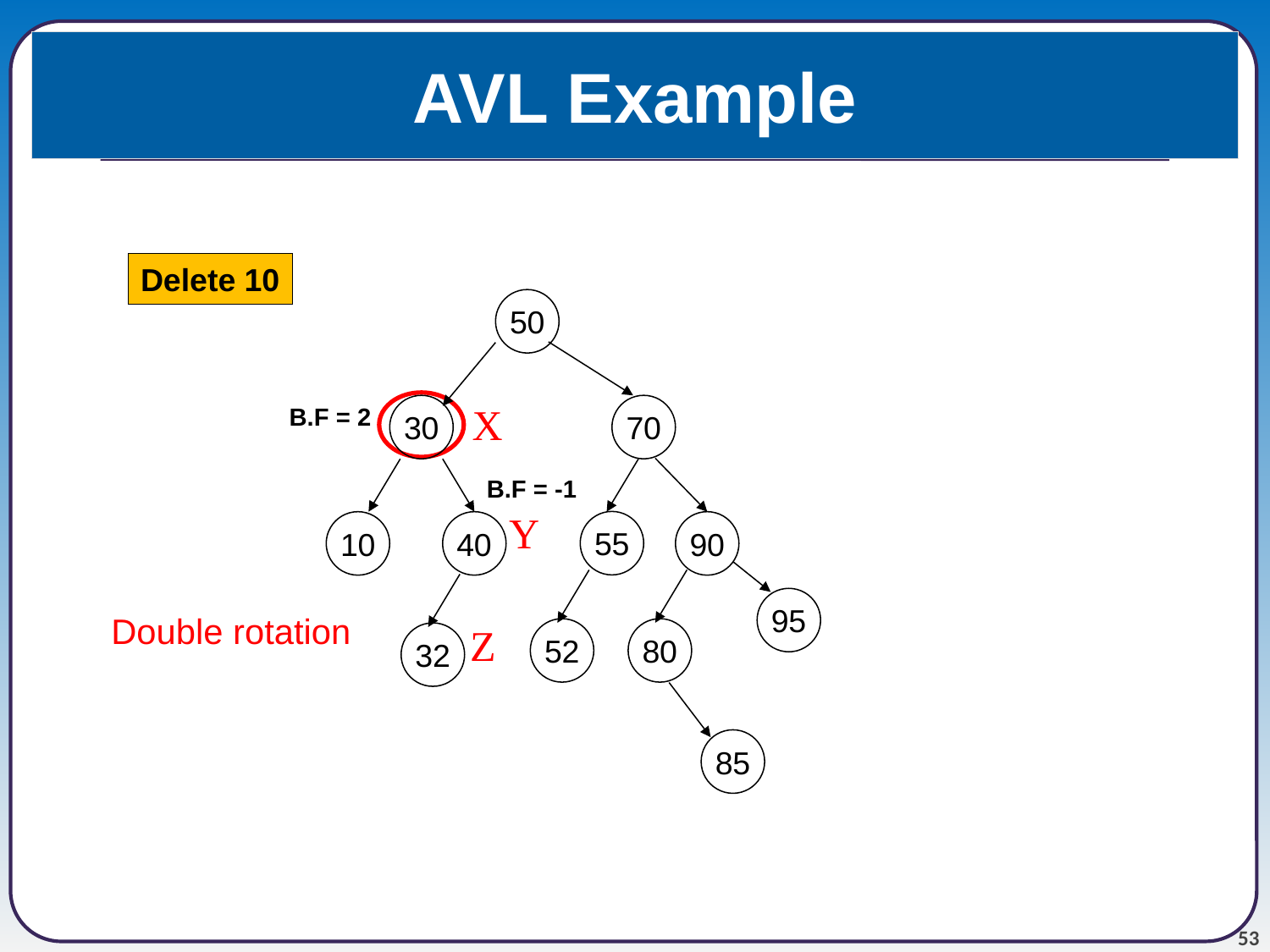

# AVL Example
Delete 10
50

X

30
70
B.F = 2

B.F = -1
Y
55
10
40
90

95
Double rotation
Z
52
80
32

85